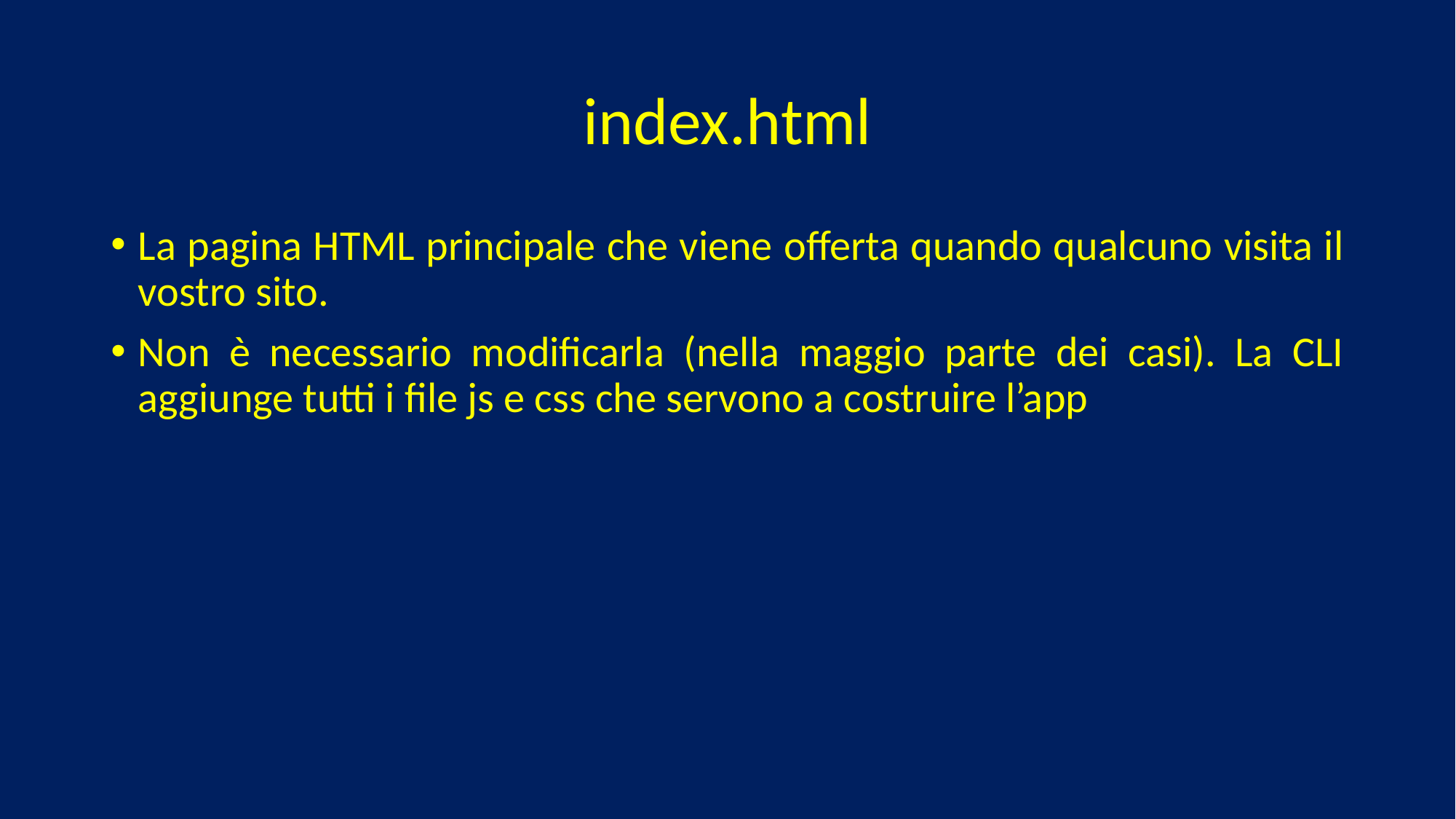

# index.html
La pagina HTML principale che viene offerta quando qualcuno visita il vostro sito.
Non è necessario modificarla (nella maggio parte dei casi). La CLI aggiunge tutti i file js e css che servono a costruire l’app